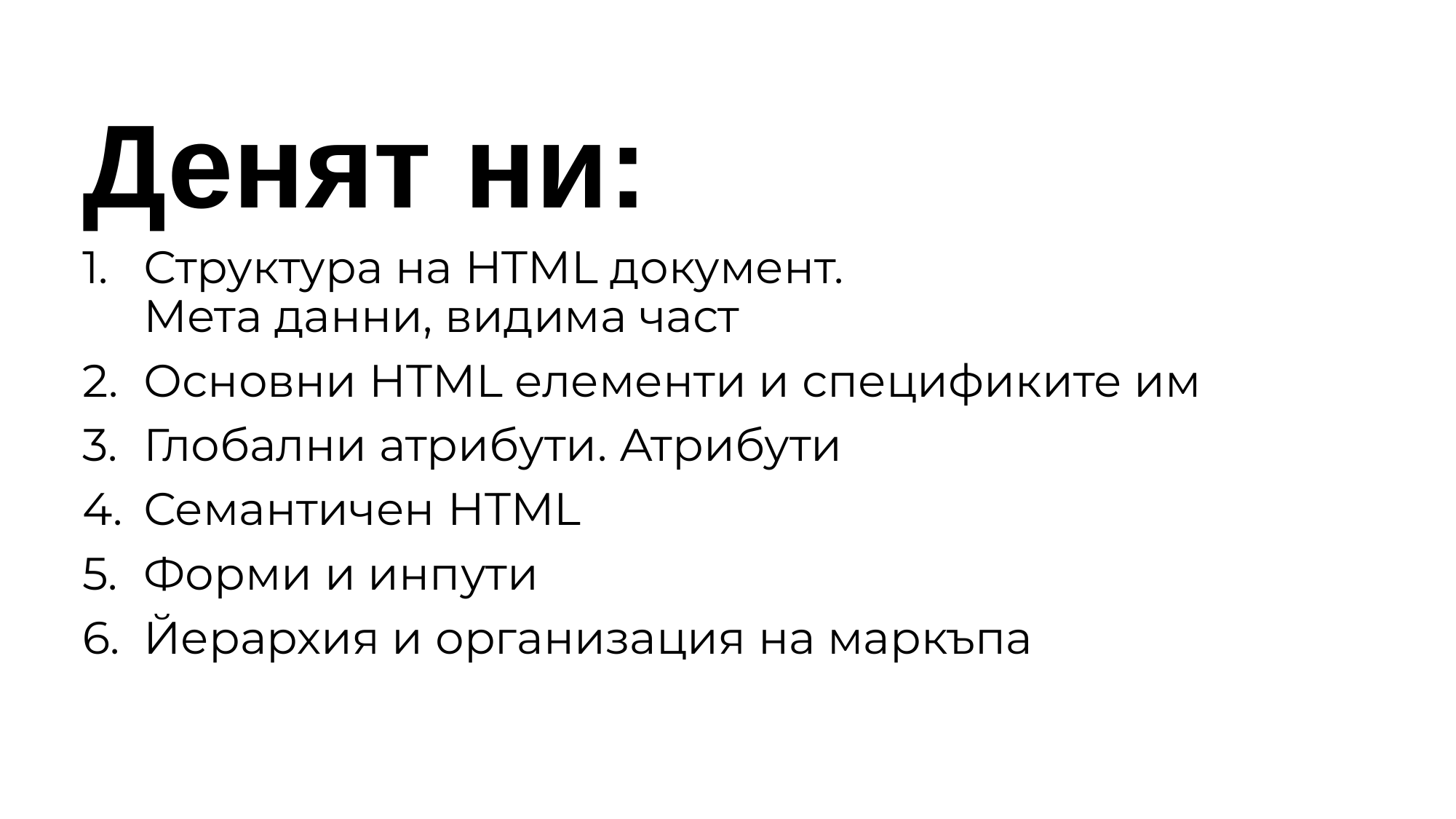

# Денят ни:
Структура на HTML документ.
Мета данни, видима част
Основни HTML елементи и спецификите им
Глобални атрибути. Атрибути
Семантичен HTML
Форми и инпути
Йерархия и организация на маркъпа